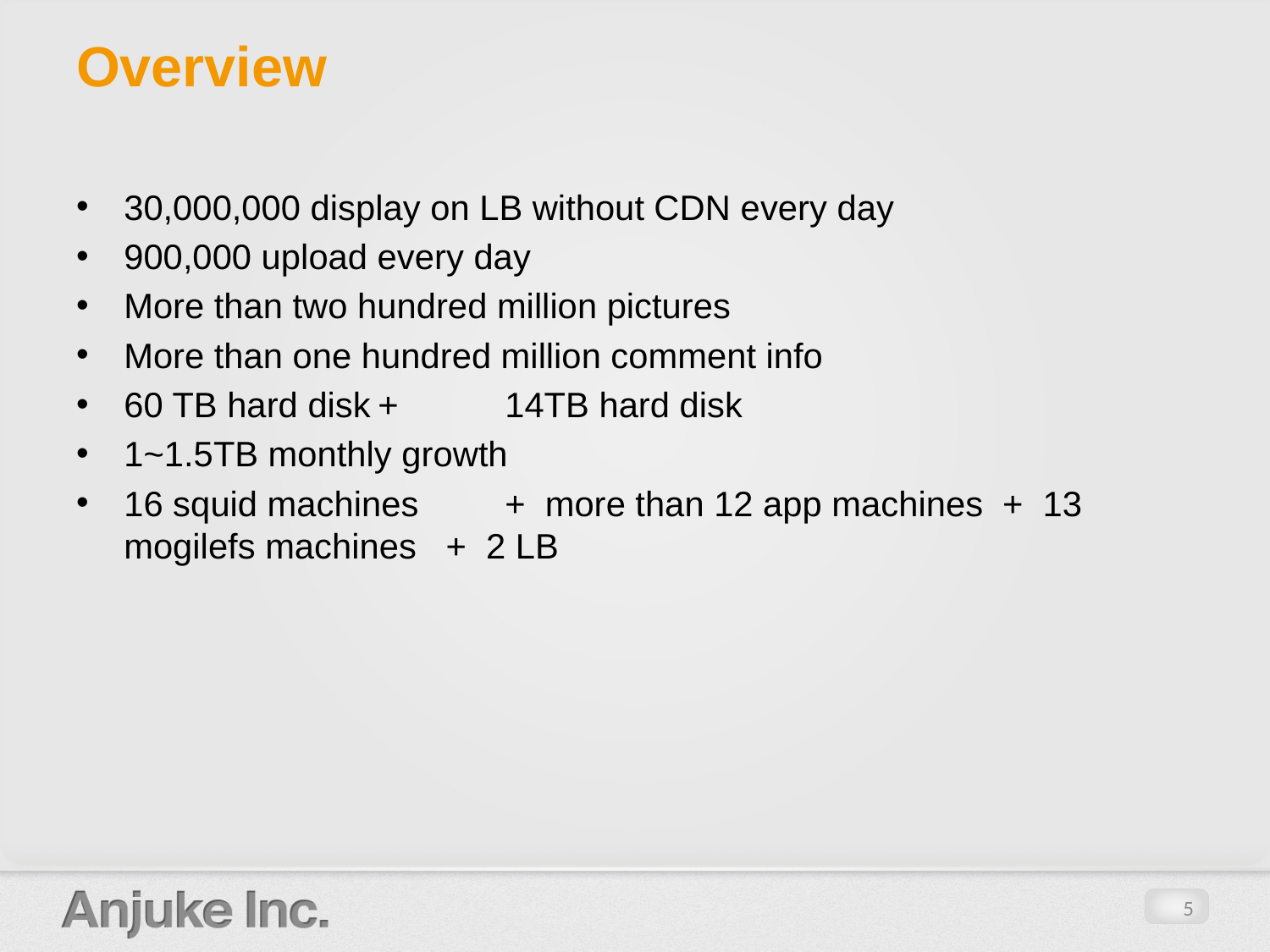

# Overview
30,000,000 display on LB without CDN every day
900,000 upload every day
More than two hundred million pictures
More than one hundred million comment info
60 TB hard disk	+	14TB hard disk
1~1.5TB monthly growth
16 squid machines	+  more than 12 app machines  +  13 mogilefs machines   +  2 LB
5